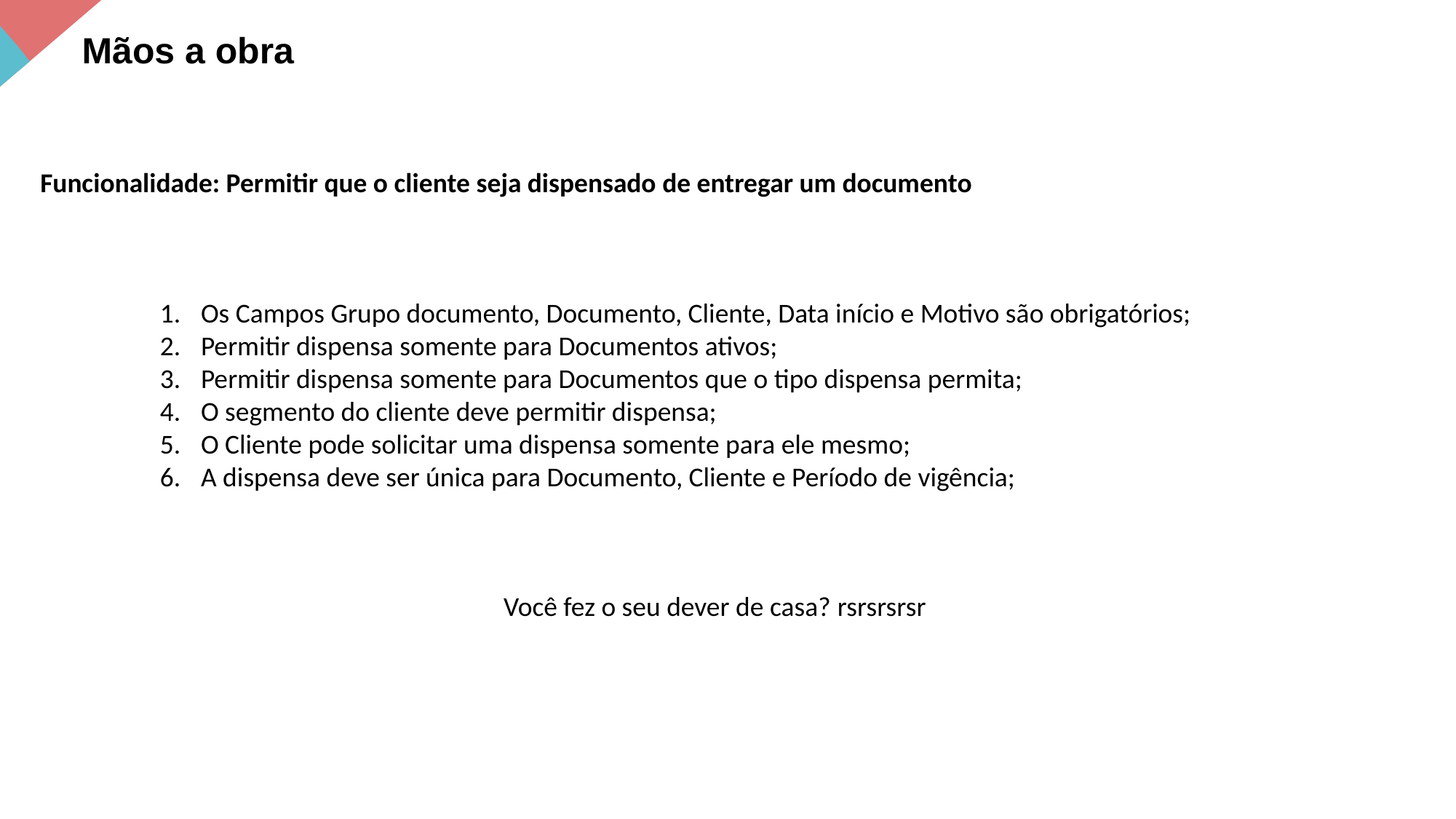

Mãos a obra
Funcionalidade: Permitir que o cliente seja dispensado de entregar um documento
Os Campos Grupo documento, Documento, Cliente, Data início e Motivo são obrigatórios;
Permitir dispensa somente para Documentos ativos;
Permitir dispensa somente para Documentos que o tipo dispensa permita;
O segmento do cliente deve permitir dispensa;
O Cliente pode solicitar uma dispensa somente para ele mesmo;
A dispensa deve ser única para Documento, Cliente e Período de vigência;
Você fez o seu dever de casa? rsrsrsrsr